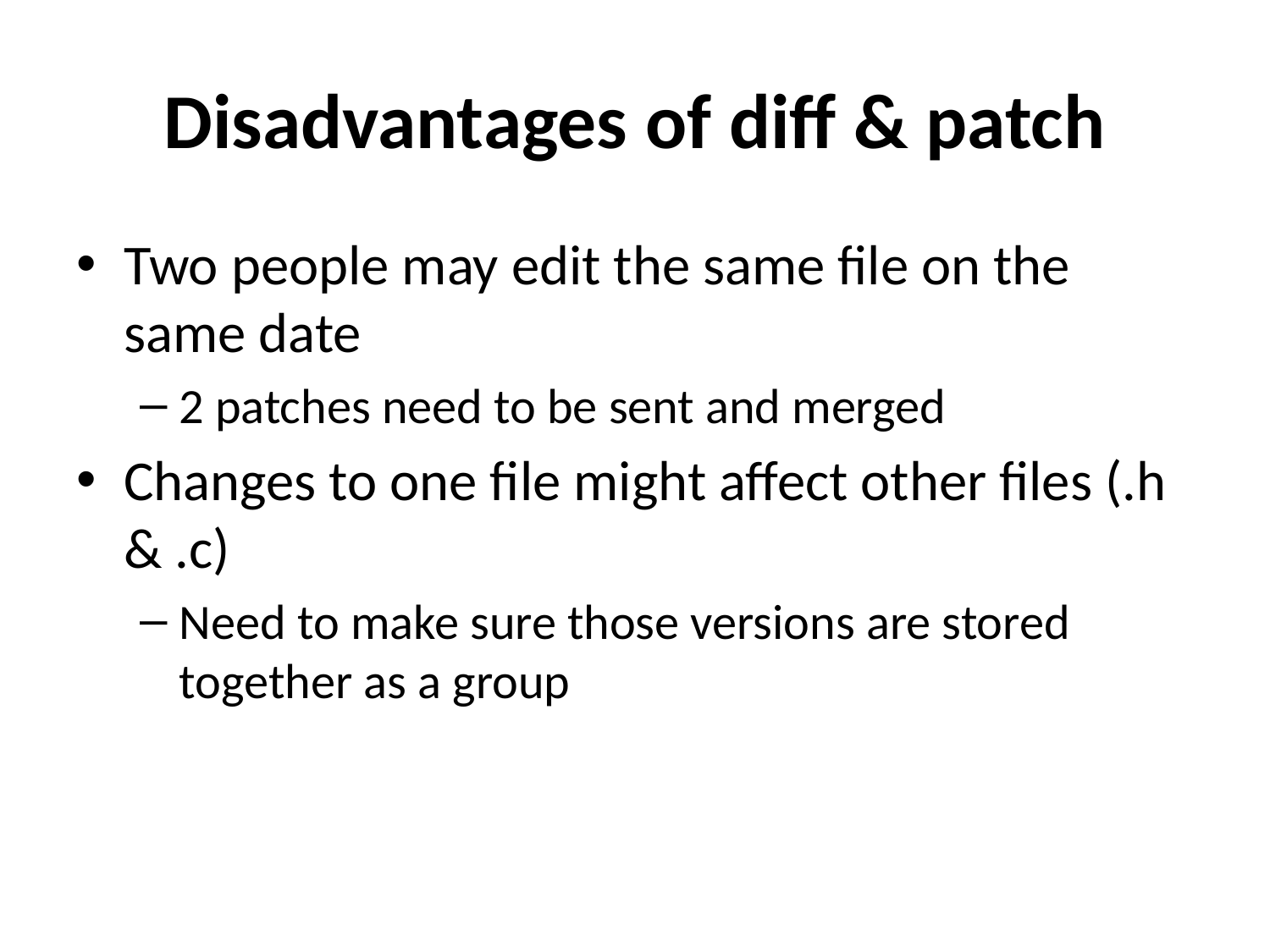

# Disadvantages of diff & patch
Two people may edit the same file on the same date
2 patches need to be sent and merged
Changes to one file might affect other files (.h & .c)
Need to make sure those versions are stored together as a group